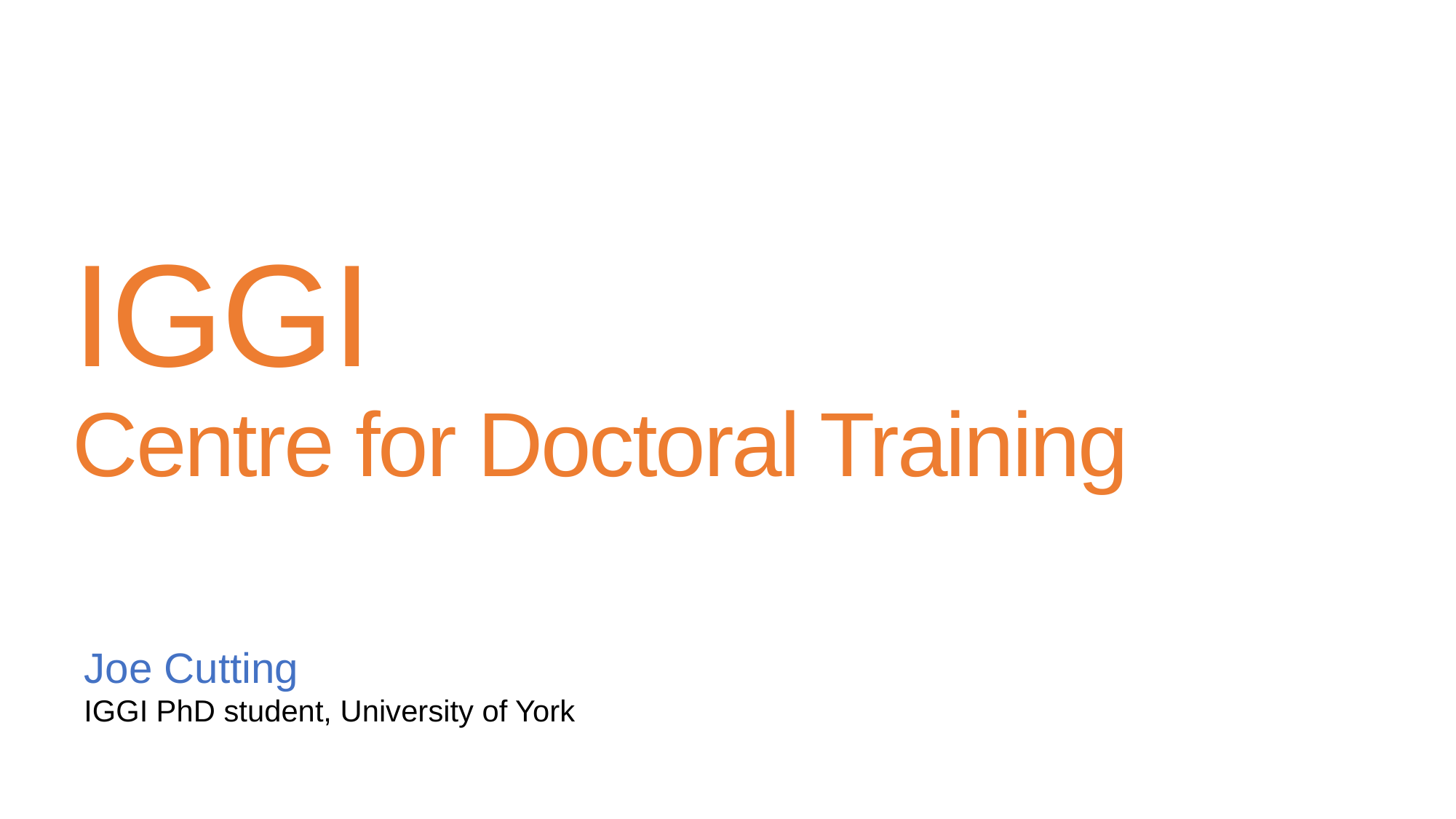

IGGI
Centre for Doctoral Training
Joe Cutting
IGGI PhD student, University of York